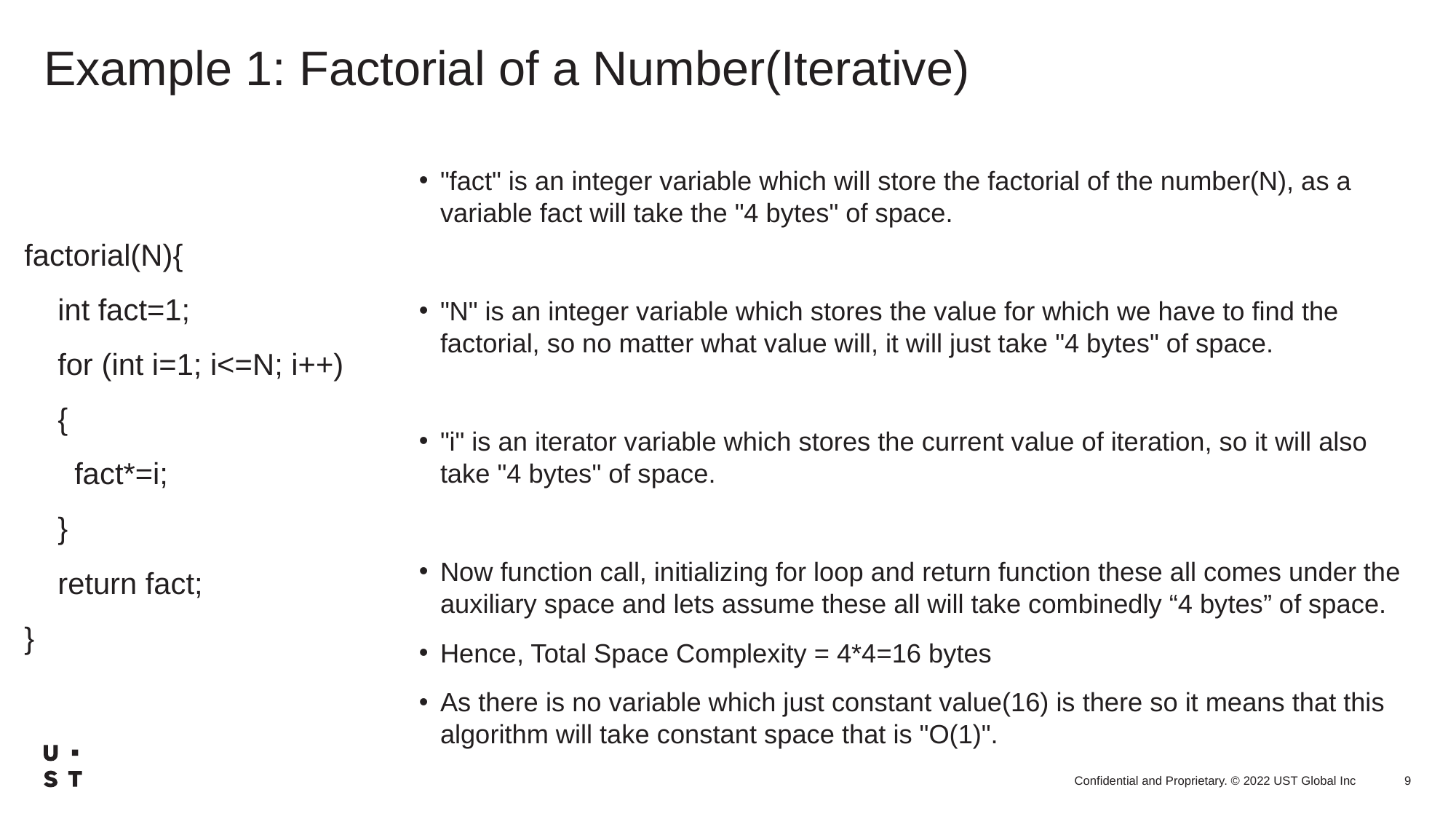

# Example 1: Factorial of a Number(Iterative)
"fact" is an integer variable which will store the factorial of the number(N), as a variable fact will take the "4 bytes" of space.

"N" is an integer variable which stores the value for which we have to find the factorial, so no matter what value will, it will just take "4 bytes" of space.

"i" is an iterator variable which stores the current value of iteration, so it will also take "4 bytes" of space.

Now function call, initializing for loop and return function these all comes under the auxiliary space and lets assume these all will take combinedly “4 bytes” of space.
Hence, Total Space Complexity = 4*4=16 bytes
As there is no variable which just constant value(16) is there so it means that this algorithm will take constant space that is "O(1)".

factorial(N){
    int fact=1;
    for (int i=1; i<=N; i++)
    {
      fact*=i;
    }
    return fact;
}